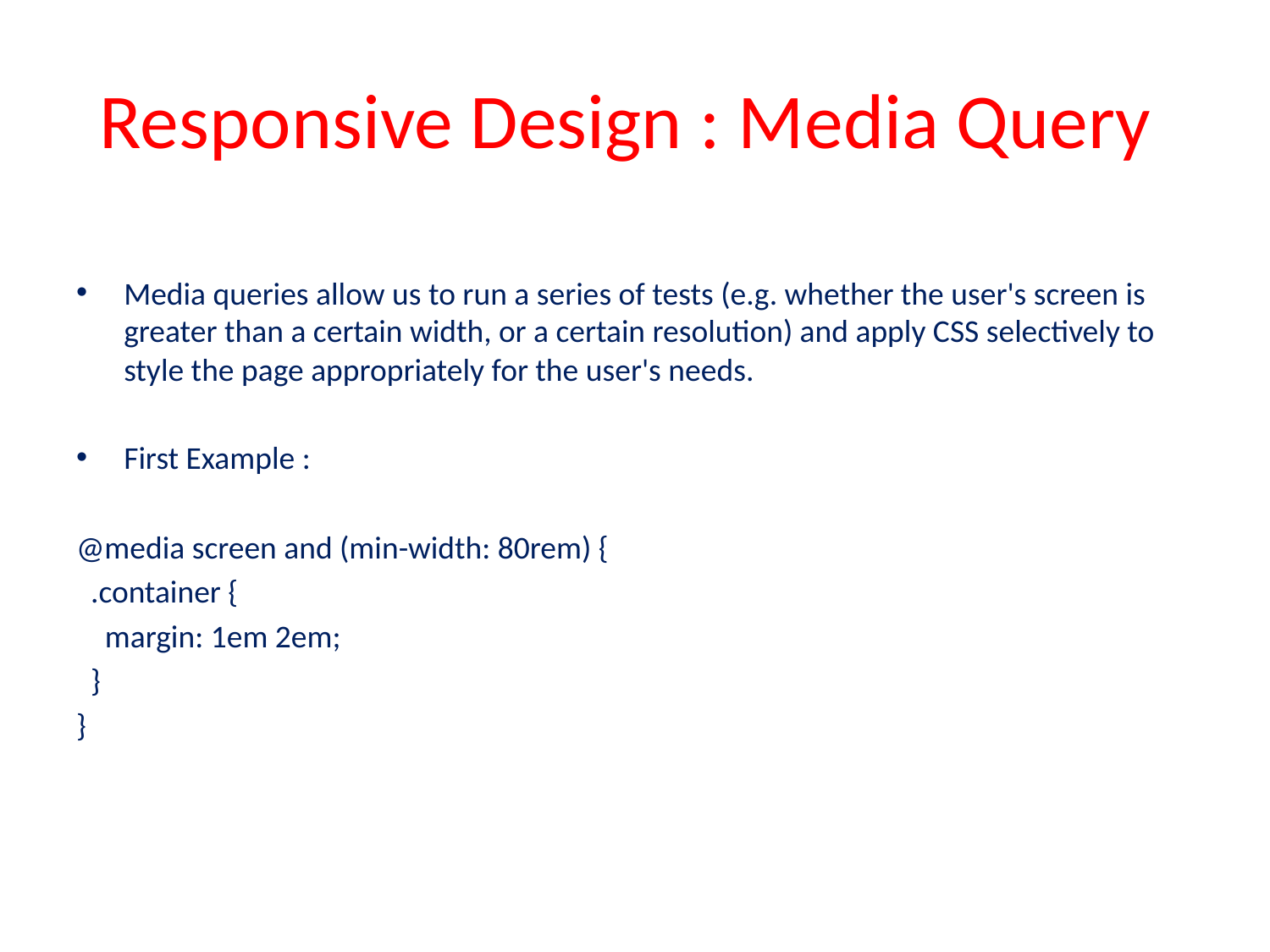

# Responsive Design : Media Query

Media queries allow us to run a series of tests (e.g. whether the user's screen is greater than a certain width, or a certain resolution) and apply CSS selectively to style the page appropriately for the user's needs.

First Example :

@media screen and (min-width: 80rem) {
  .container {
    margin: 1em 2em;
  }
}